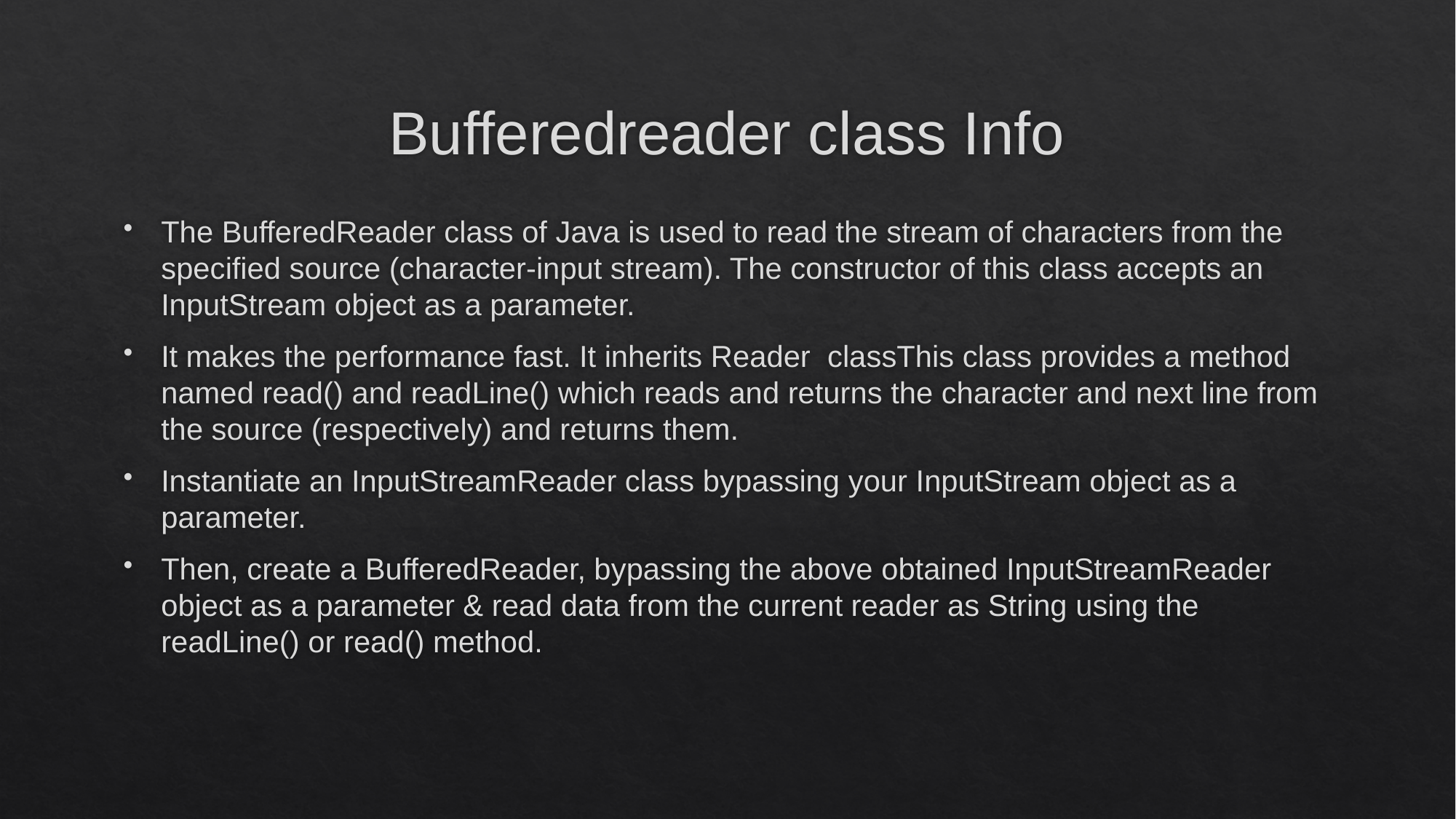

# Bufferedreader class Info
The BufferedReader class of Java is used to read the stream of characters from the specified source (character-input stream). The constructor of this class accepts an InputStream object as a parameter.
It makes the performance fast. It inherits Reader  classThis class provides a method named read() and readLine() which reads and returns the character and next line from the source (respectively) and returns them.
Instantiate an InputStreamReader class bypassing your InputStream object as a parameter.
Then, create a BufferedReader, bypassing the above obtained InputStreamReader object as a parameter & read data from the current reader as String using the readLine() or read() method.